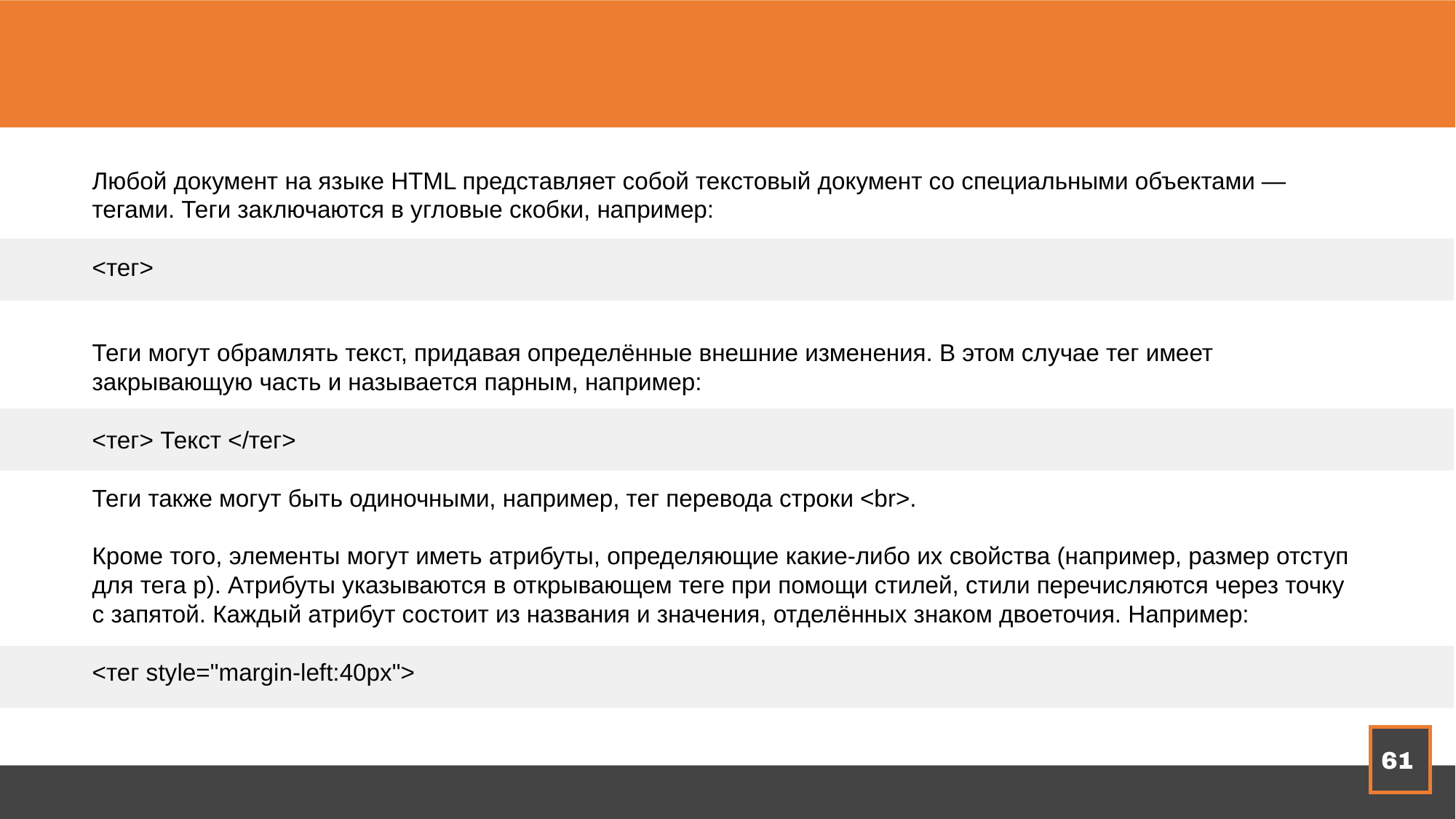

Тема 1. Инструменты разработчика
Любой документ на языке HTML представляет собой текстовый документ со специальными объектами — тегами. Теги заключаются в угловые скобки, например:

<тег>

Теги могут обрамлять текст, придавая определённые внешние изменения. В этом случае тег имеет закрывающую часть и называется парным, например:

<тег> Текст </тег>

Теги также могут быть одиночными, например, тег перевода строки <br>.

Кроме того, элементы могут иметь атрибуты, определяющие какие-либо их свойства (например, размер отступ для тега p). Атрибуты указываются в открывающем теге при помощи стилей, стили перечисляются через точку с запятой. Каждый атрибут состоит из названия и значения, отделённых знаком двоеточия. Например:

<тег style="margin-left:40px">

61